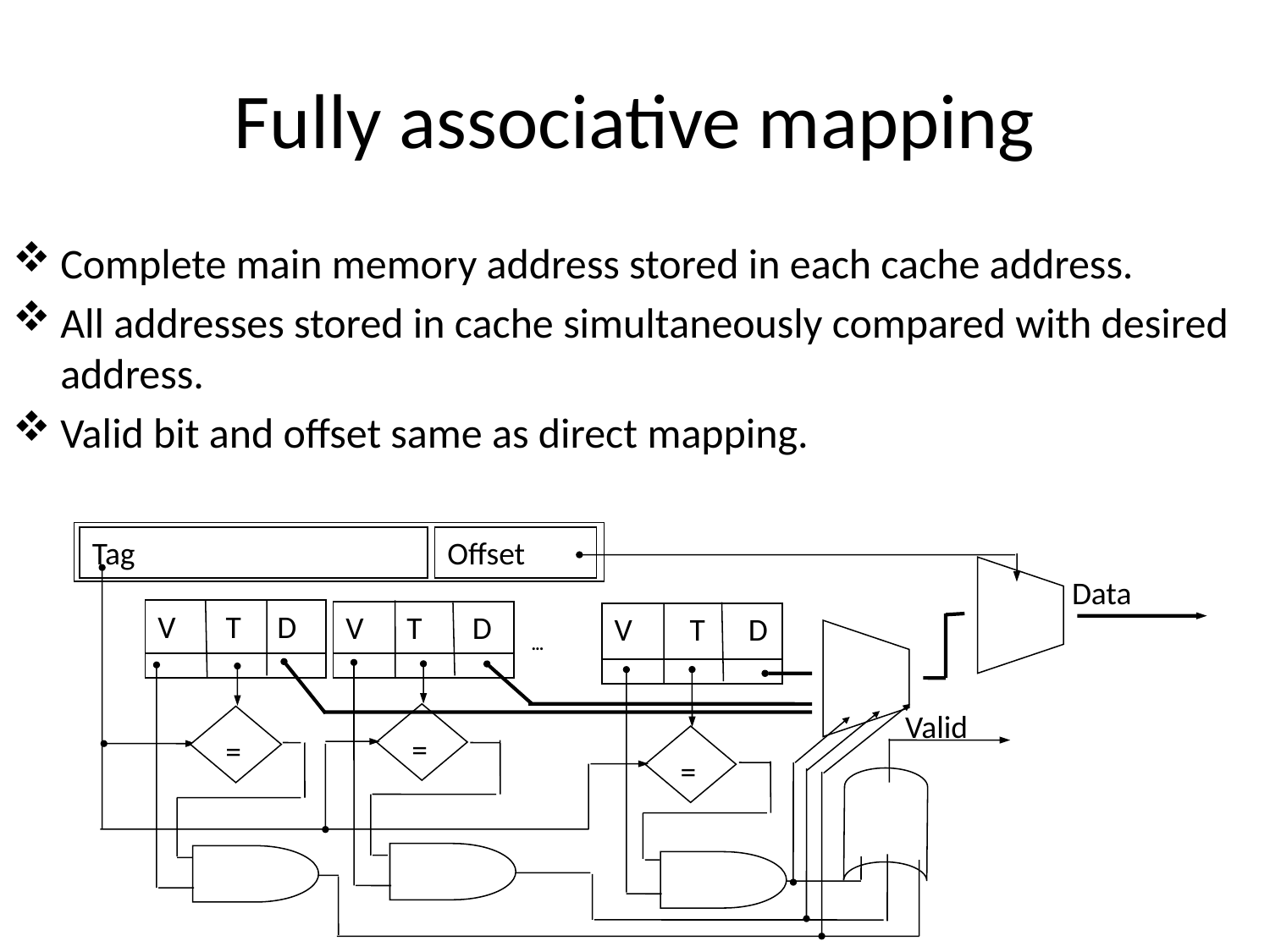

# Fully associative mapping
Complete main memory address stored in each cache address.
All addresses stored in cache simultaneously compared with desired address.
Valid bit and offset same as direct mapping.

Tag
Offset

Data

V       T     D

V      T       D

V        T      D

…

Valid
=

=

=